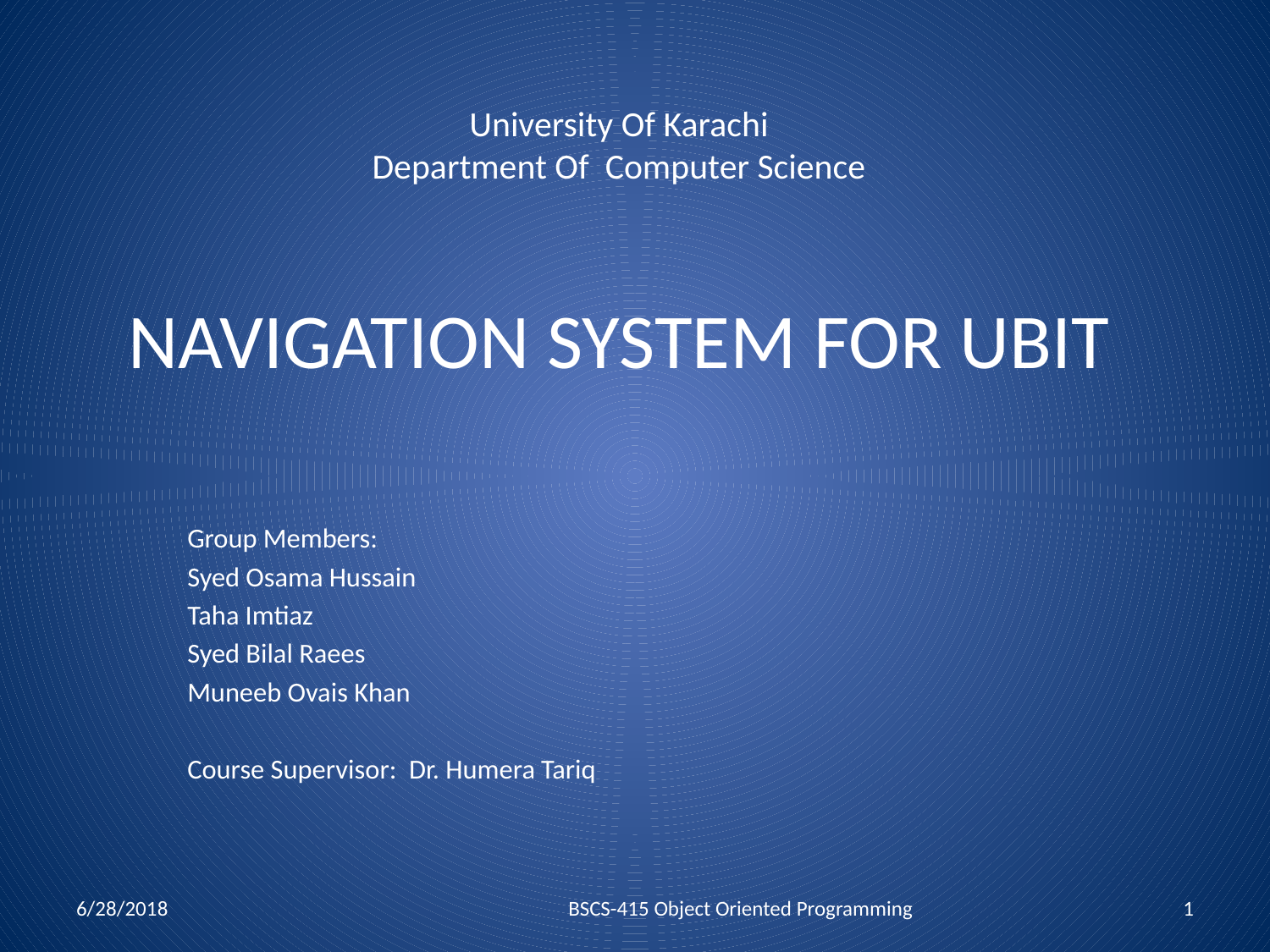

University Of Karachi
Department Of  Computer Science
# NAVIGATION SYSTEM FOR UBIT
Group Members:
Syed Osama Hussain
Taha Imtiaz
Syed Bilal Raees
Muneeb Ovais Khan

Course Supervisor:  Dr. Humera Tariq

6/28/2018
BSCS-415 Object Oriented Programming
1